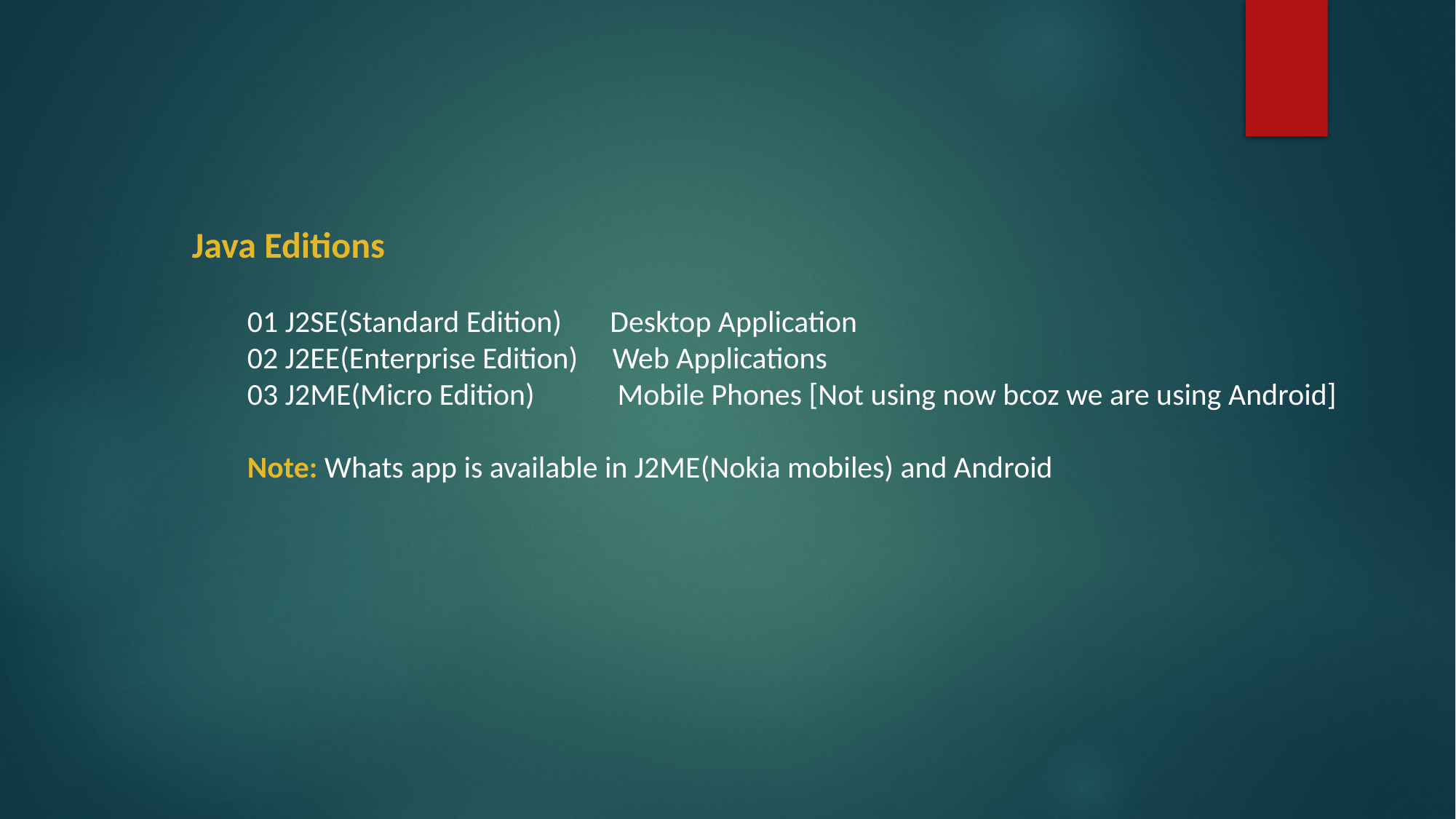

Java Editions

        01 J2SE(Standard Edition)       Desktop Application
        02 J2EE(Enterprise Edition)     Web Applications
        03 J2ME(Micro Edition)            Mobile Phones [Not using now bcoz we are using Android]

        Note: Whats app is available in J2ME(Nokia mobiles) and Android